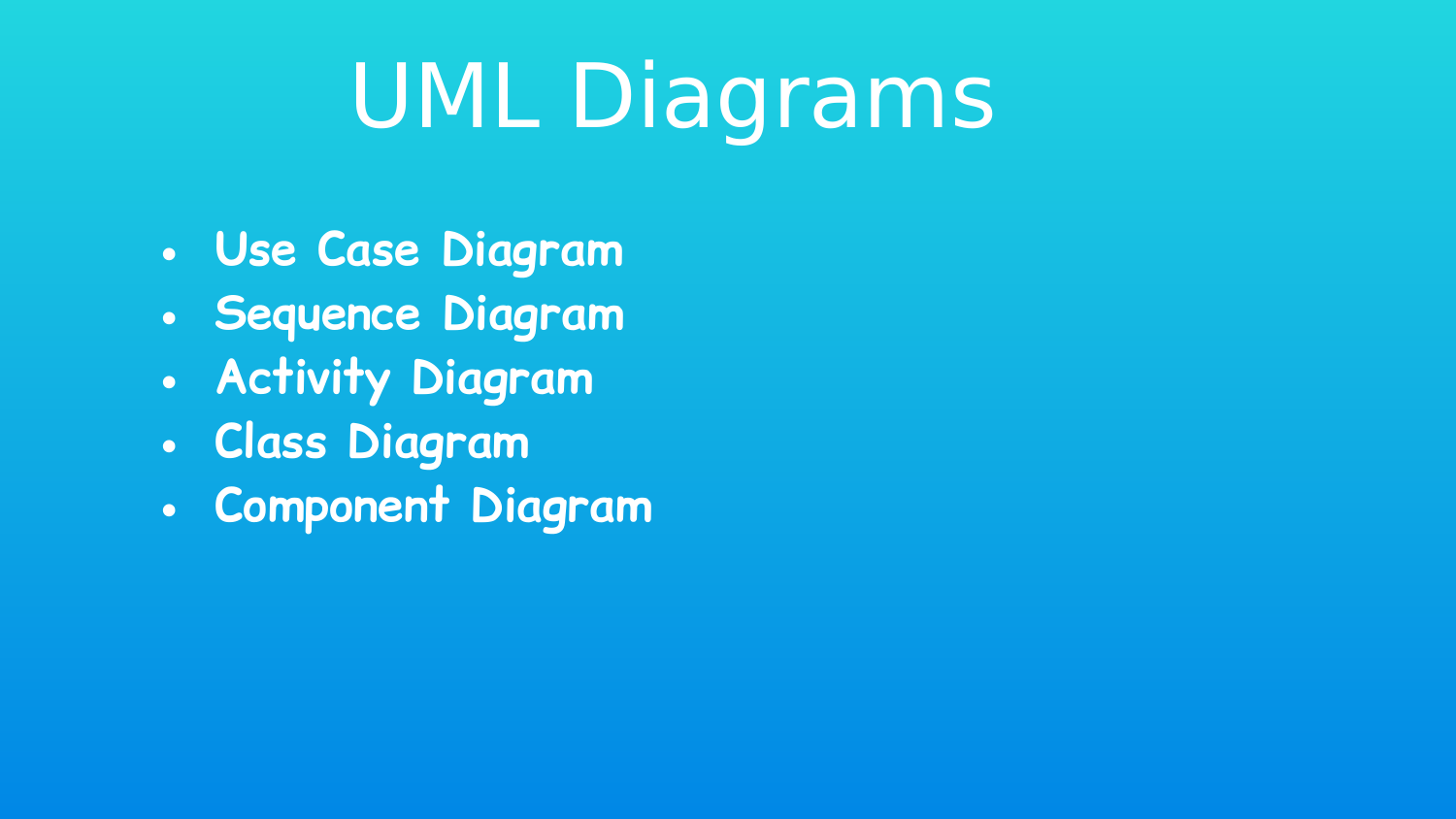

# UML Diagrams
Use Case Diagram
Sequence Diagram
Activity Diagram
Class Diagram
Component Diagram